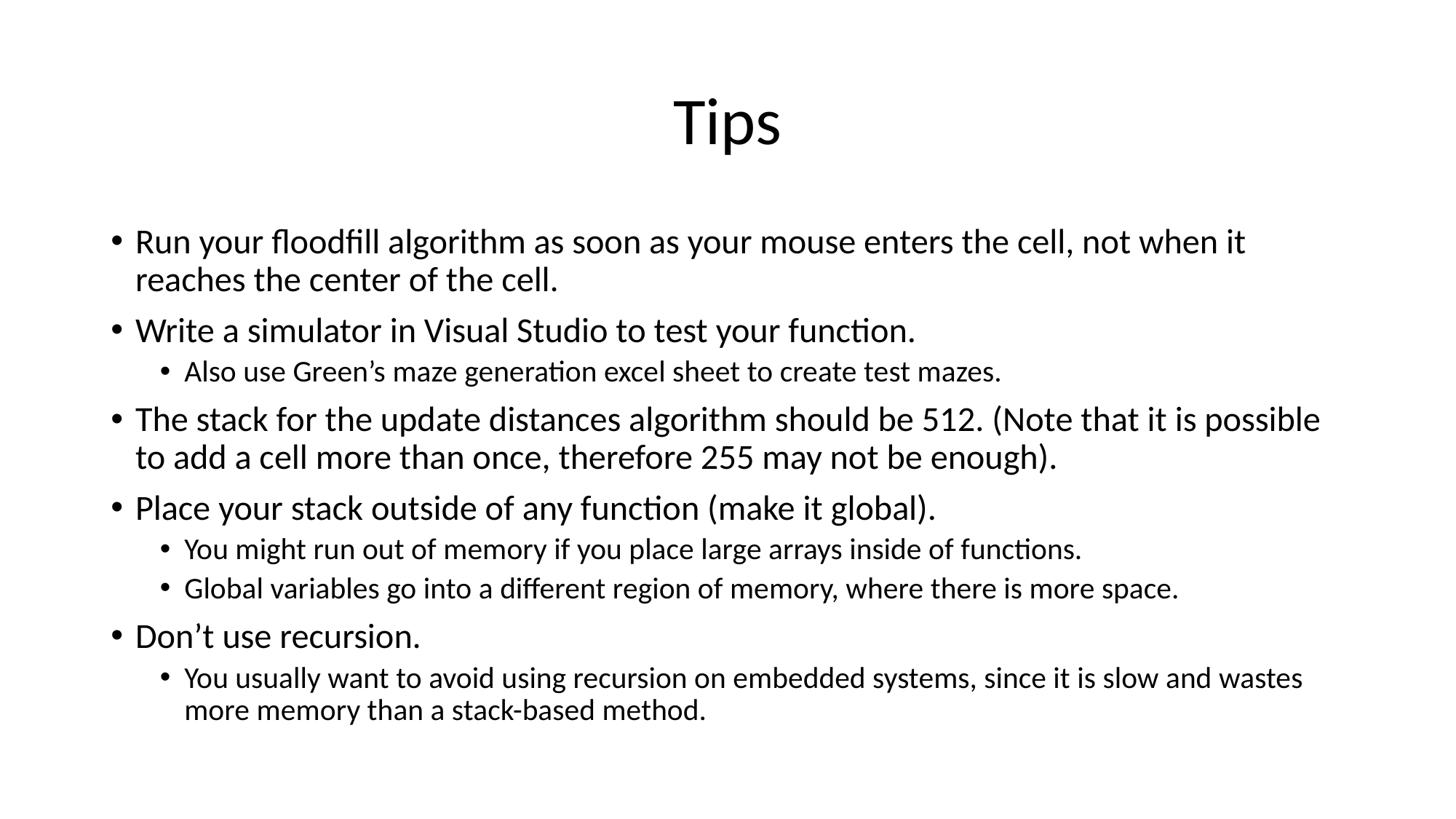

# Tips
Run your floodfill algorithm as soon as your mouse enters the cell, not when it reaches the center of the cell.
Write a simulator in Visual Studio to test your function.
Also use Green’s maze generation excel sheet to create test mazes.
The stack for the update distances algorithm should be 512. (Note that it is possible to add a cell more than once, therefore 255 may not be enough).
Place your stack outside of any function (make it global).
You might run out of memory if you place large arrays inside of functions.
Global variables go into a different region of memory, where there is more space.
Don’t use recursion.
You usually want to avoid using recursion on embedded systems, since it is slow and wastes more memory than a stack-based method.